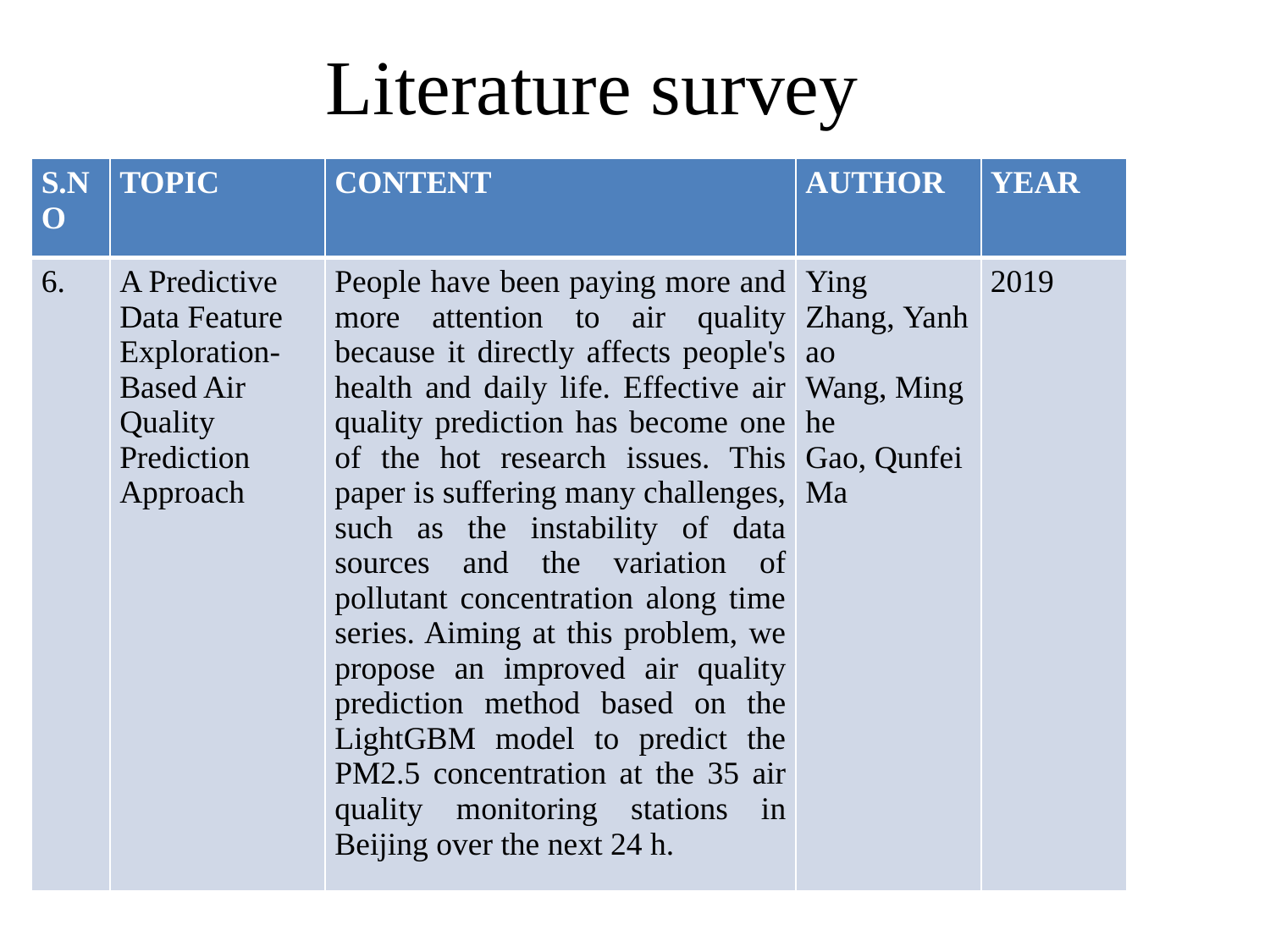

# Literature survey
| S.NO | TOPIC | CONTENT | AUTHOR | YEAR |
| --- | --- | --- | --- | --- |
| 6. | A Predictive Data Feature Exploration-Based Air Quality Prediction Approach | People have been paying more and more attention to air quality because it directly affects people's health and daily life. Effective air quality prediction has become one of the hot research issues. This paper is suffering many challenges, such as the instability of data sources and the variation of pollutant concentration along time series. Aiming at this problem, we propose an improved air quality prediction method based on the LightGBM model to predict the PM2.5 concentration at the 35 air quality monitoring stations in Beijing over the next 24 h. | Ying Zhang, Yanhao Wang, Minghe Gao, Qunfei Ma | 2019 |